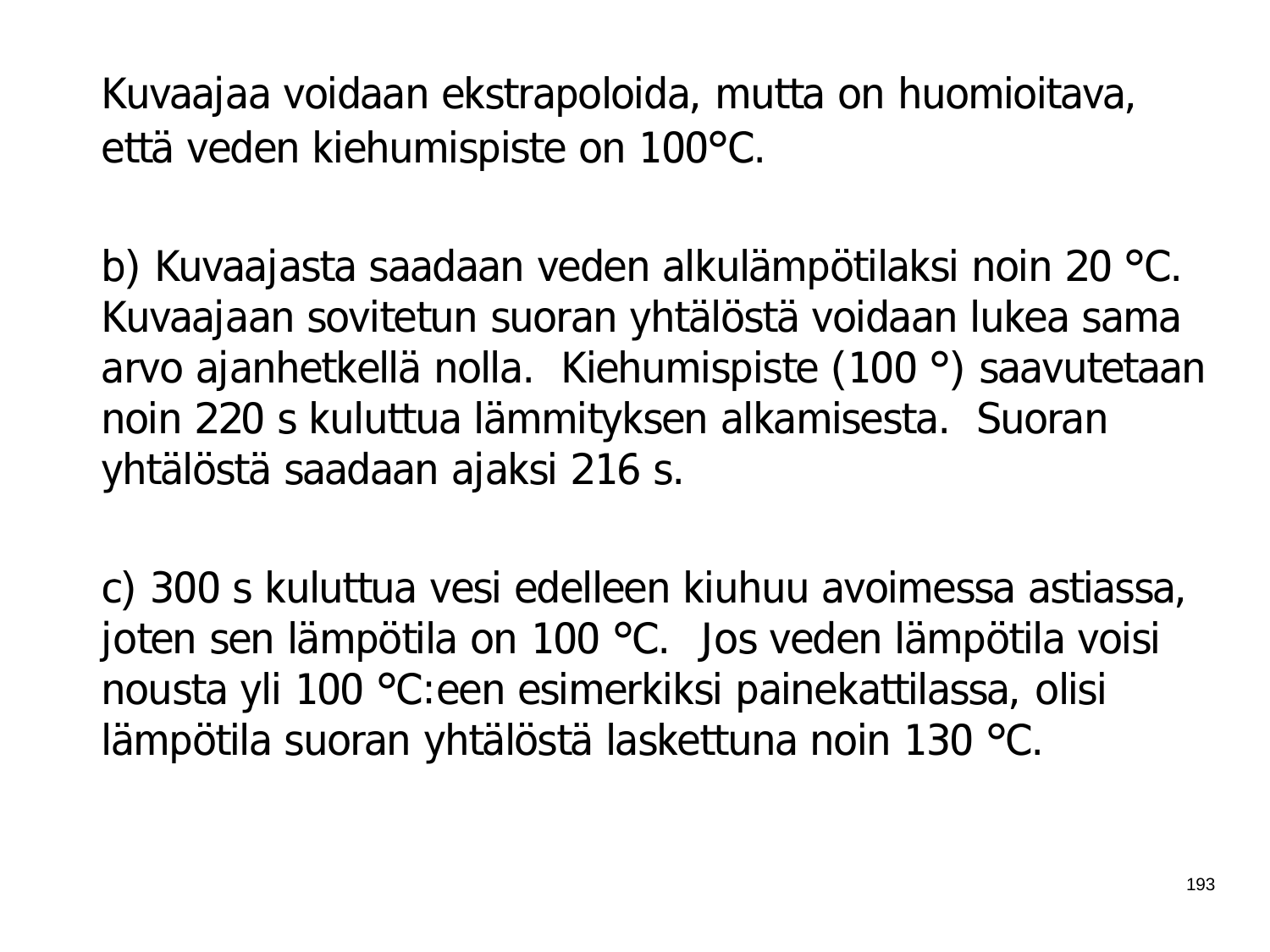

Kuvaajaa voidaan ekstrapoloida, mutta on huomioitava, että veden kiehumispiste on 100°C.

	b) Kuvaajasta saadaan veden alkulämpötilaksi noin 20 °C.  Kuvaajaan sovitetun suoran yhtälöstä voidaan lukea sama arvo ajanhetkellä nolla.  Kiehumispiste (100 °) saavutetaan noin 220 s kuluttua lämmityksen alkamisesta.  Suoran yhtälöstä saadaan ajaksi 216 s.

	c) 300 s kuluttua vesi edelleen kiuhuu avoimessa astiassa, joten sen lämpötila on 100 °C.  Jos veden lämpötila voisi nousta yli 100 °C:een esimerkiksi painekattilassa, olisi lämpötila suoran yhtälöstä laskettuna noin 130 °C.
193